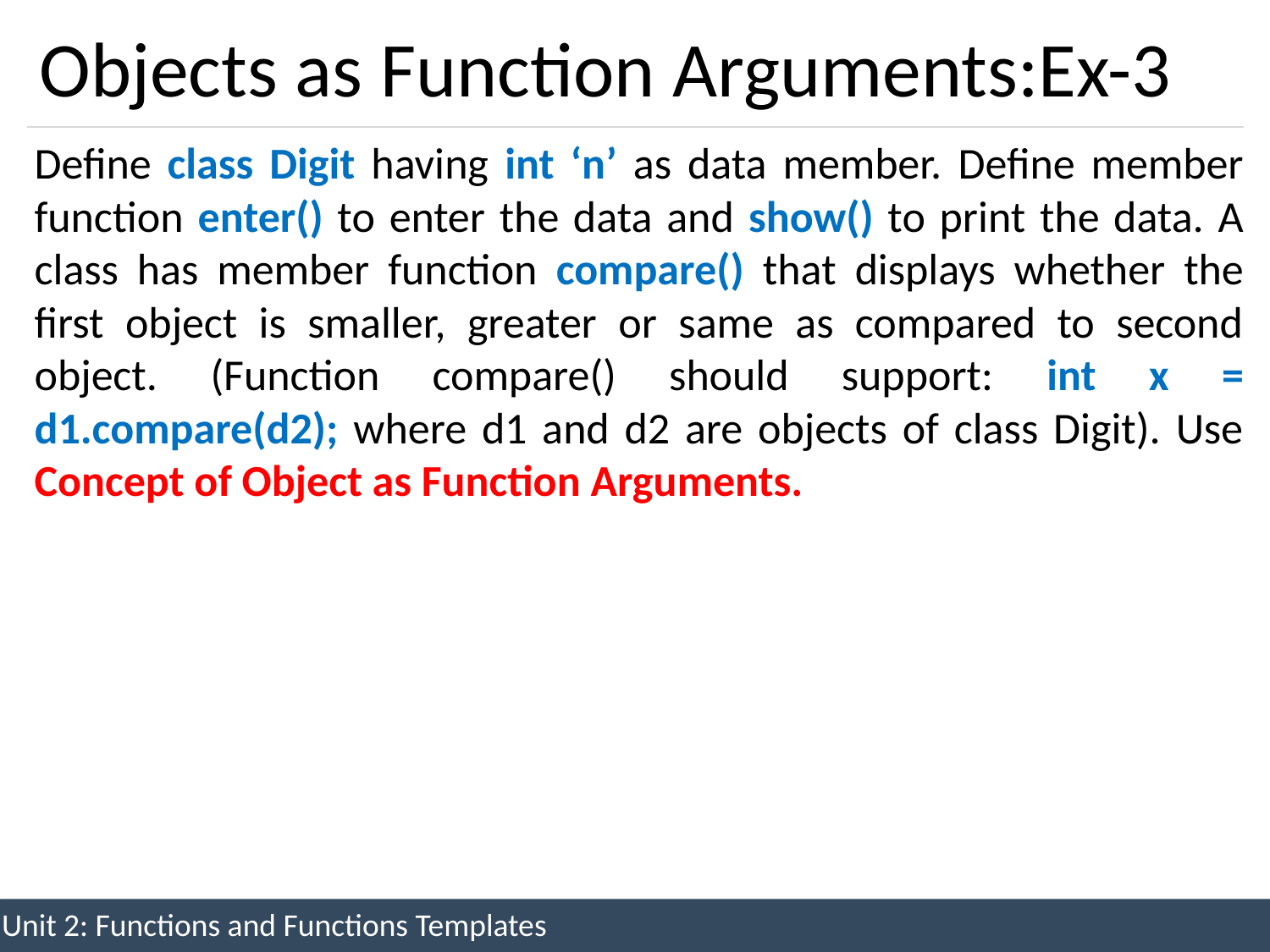

# Objects as Function Arguments:Ex-3
Define class Digit having int ‘n’ as data member. Define member function enter() to enter the data and show() to print the data. A class has member function compare() that displays whether the first object is smaller, greater or same as compared to second object. (Function compare() should support: int x = d1.compare(d2); where d1 and d2 are objects of class Digit). Use Concept of Object as Function Arguments.

Unit 2: Functions and Functions Templates

56